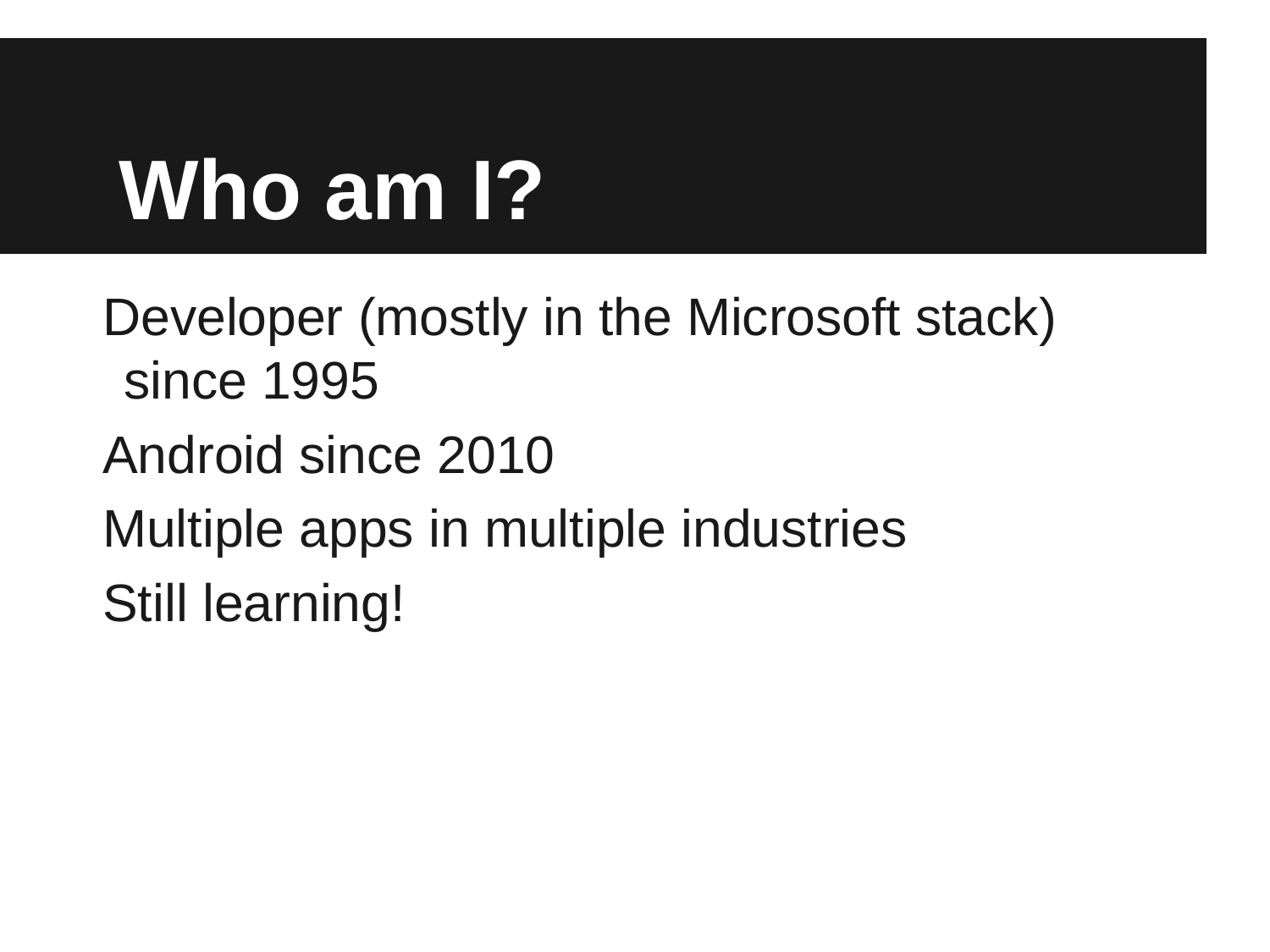

# Who am I?
Developer (mostly in the Microsoft stack) since 1995
Android since 2010
Multiple apps in multiple industries
Still learning!